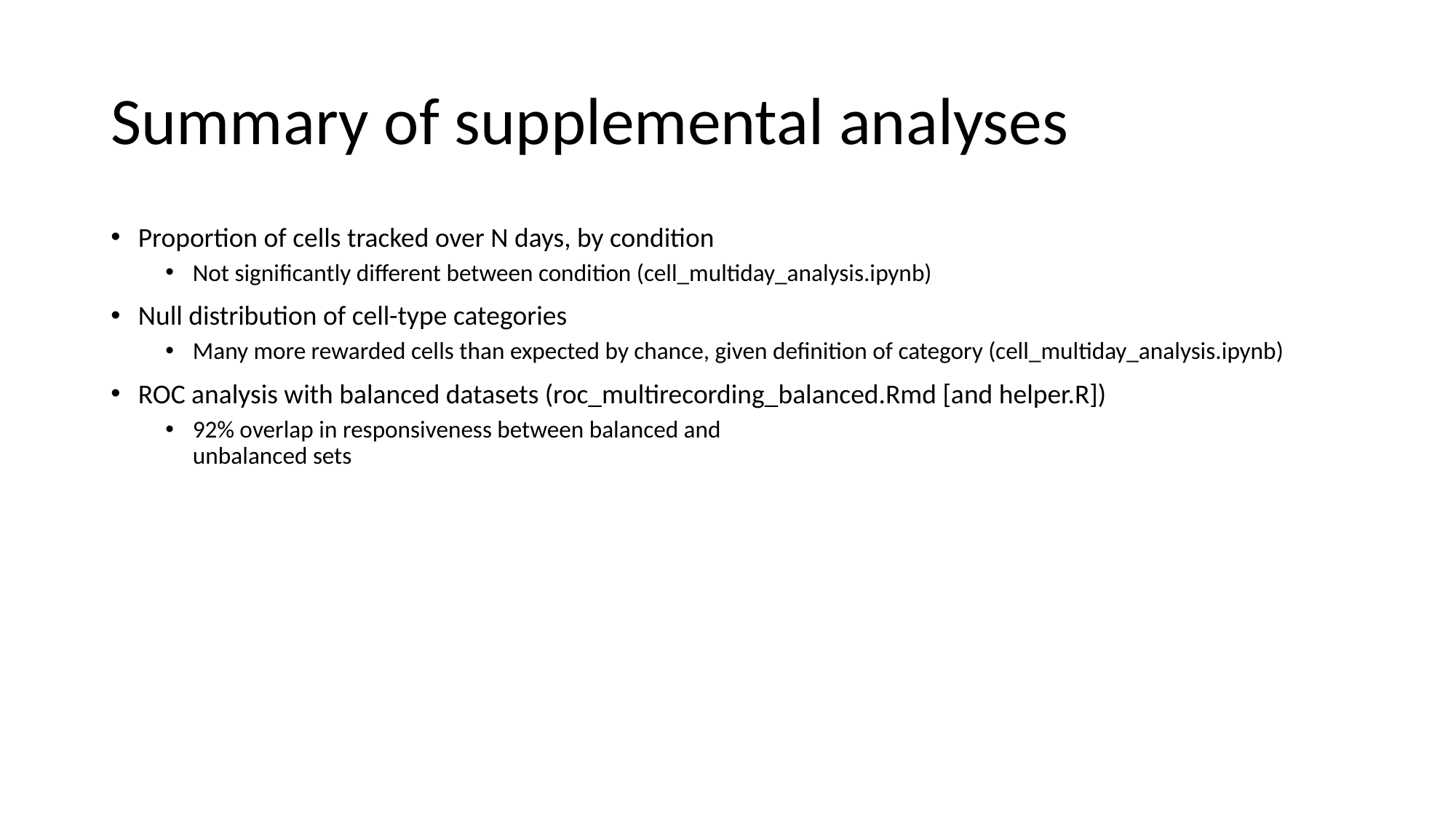

# Summary of supplemental analyses
Proportion of cells tracked over N days, by condition
Not significantly different between condition (cell_multiday_analysis.ipynb)
Null distribution of cell-type categories
Many more rewarded cells than expected by chance, given definition of category (cell_multiday_analysis.ipynb)
ROC analysis with balanced datasets (roc_multirecording_balanced.Rmd [and helper.R])
92% overlap in responsiveness between balanced and
unbalanced sets